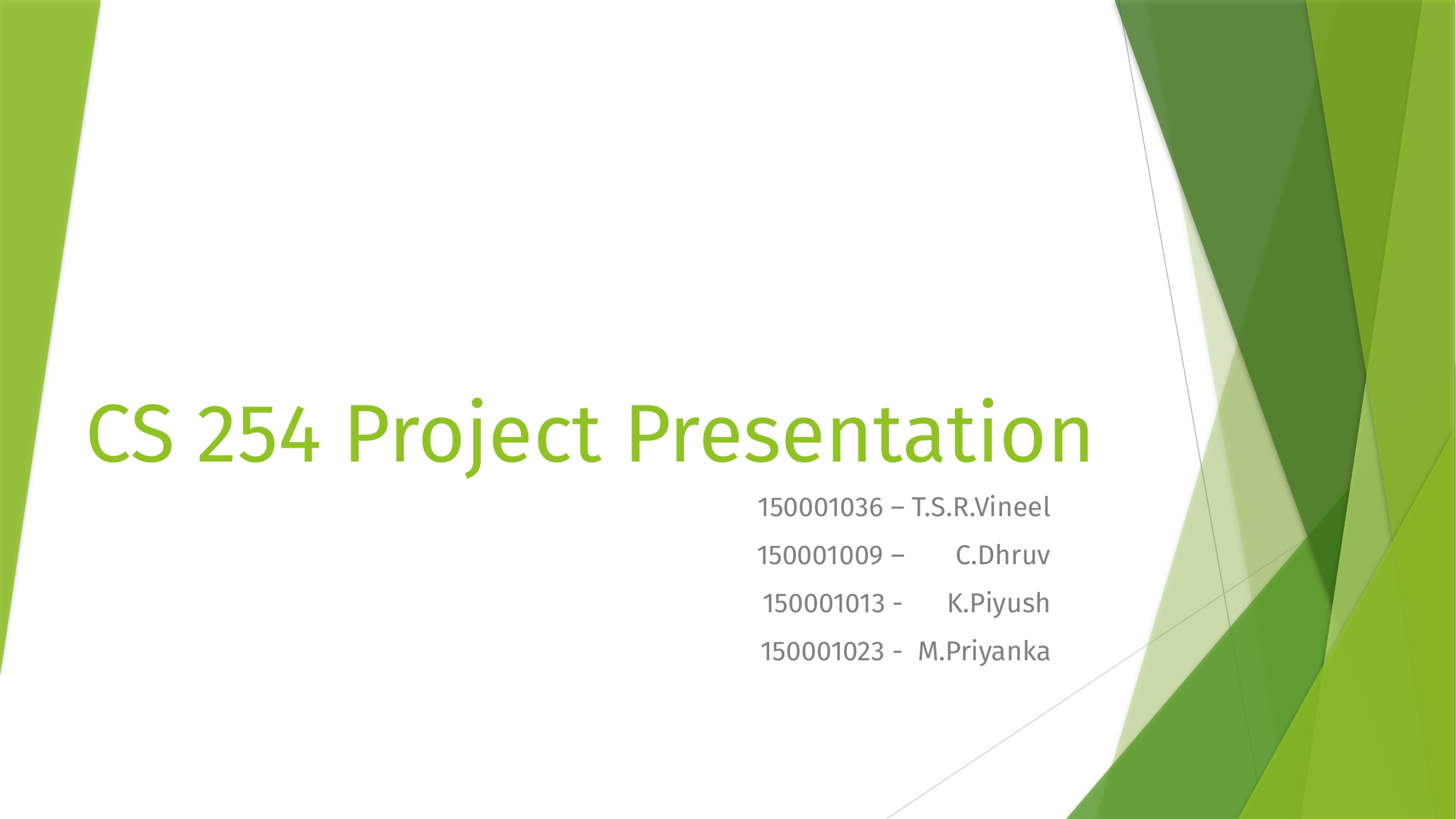

# CS 254 Project Presentation
150001036 – T.S.R.Vineel
150001009 –       C.Dhruv
150001013 -      K.Piyush
150001023 -  M.Priyanka